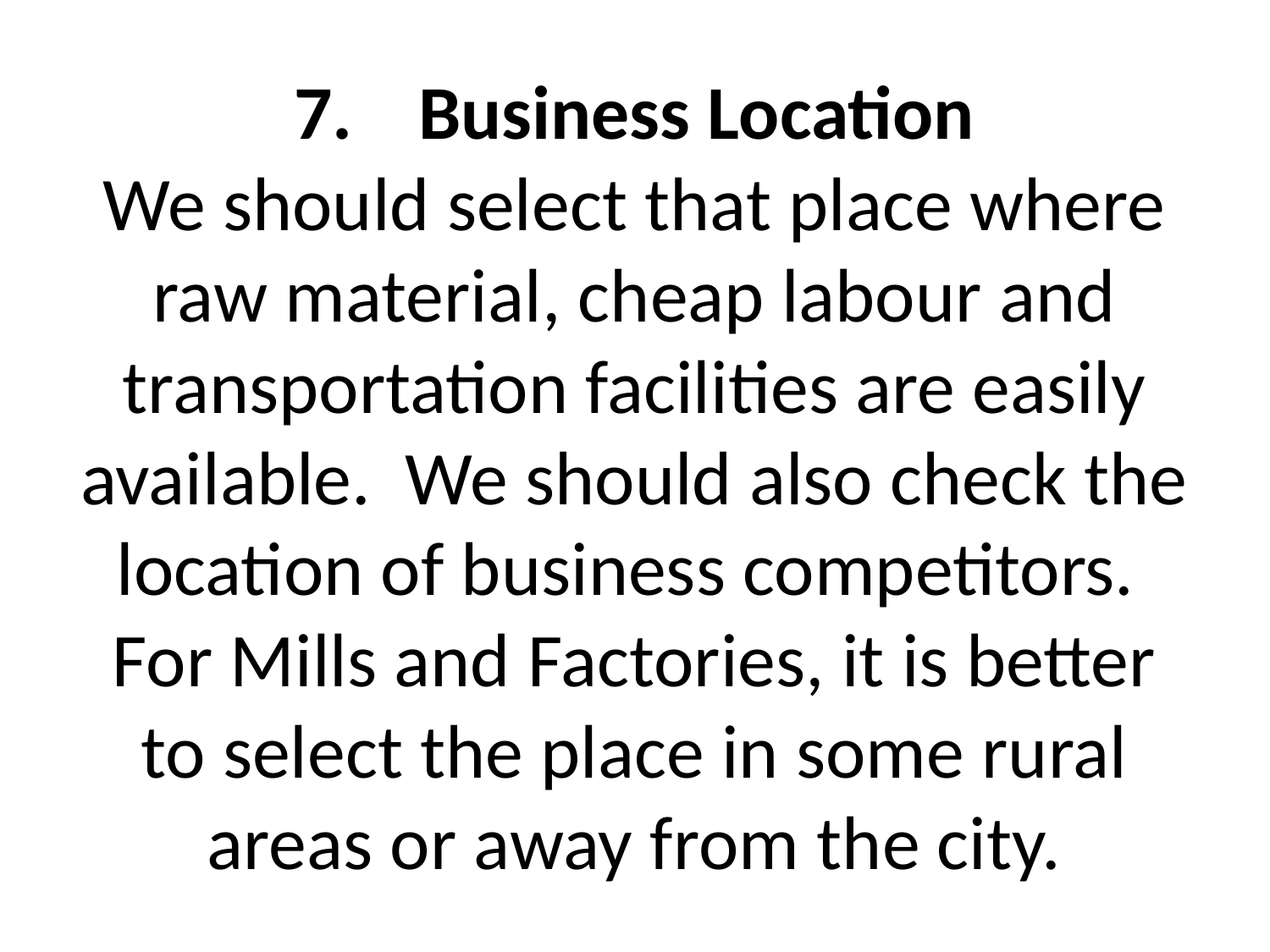

# 7.	Business Location We should select that place where raw material, cheap labour and transportation facilities are easily available.  We should also check the location of business competitors. For Mills and Factories, it is better to select the place in some rural areas or away from the city.